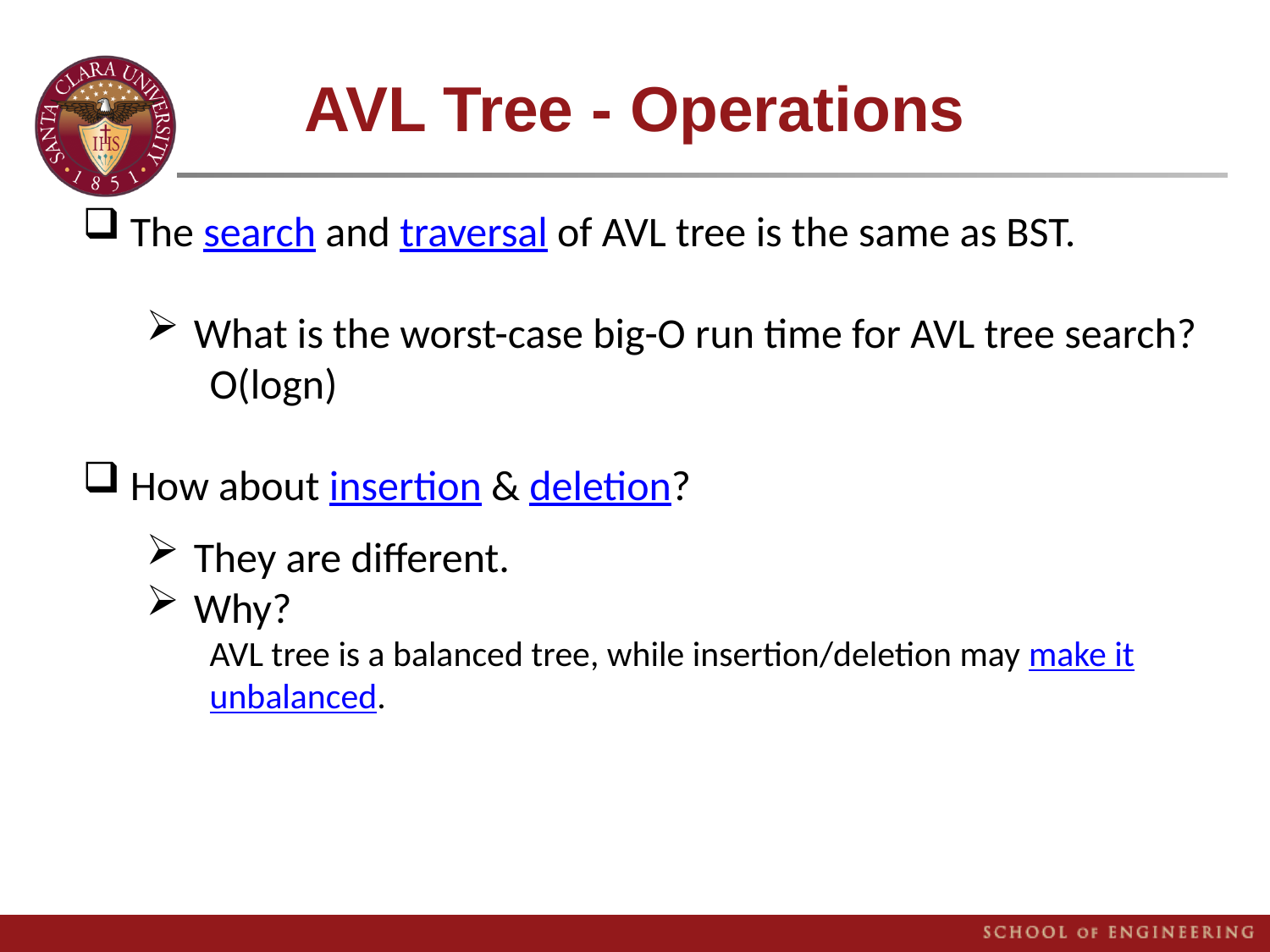

# AVL Tree - Operations
The search and traversal of AVL tree is the same as BST.

What is the worst-case big-O run time for AVL tree search?
O(logn)

How about insertion & deletion?

They are different.
Why?
AVL tree is a balanced tree, while insertion/deletion may make it unbalanced.